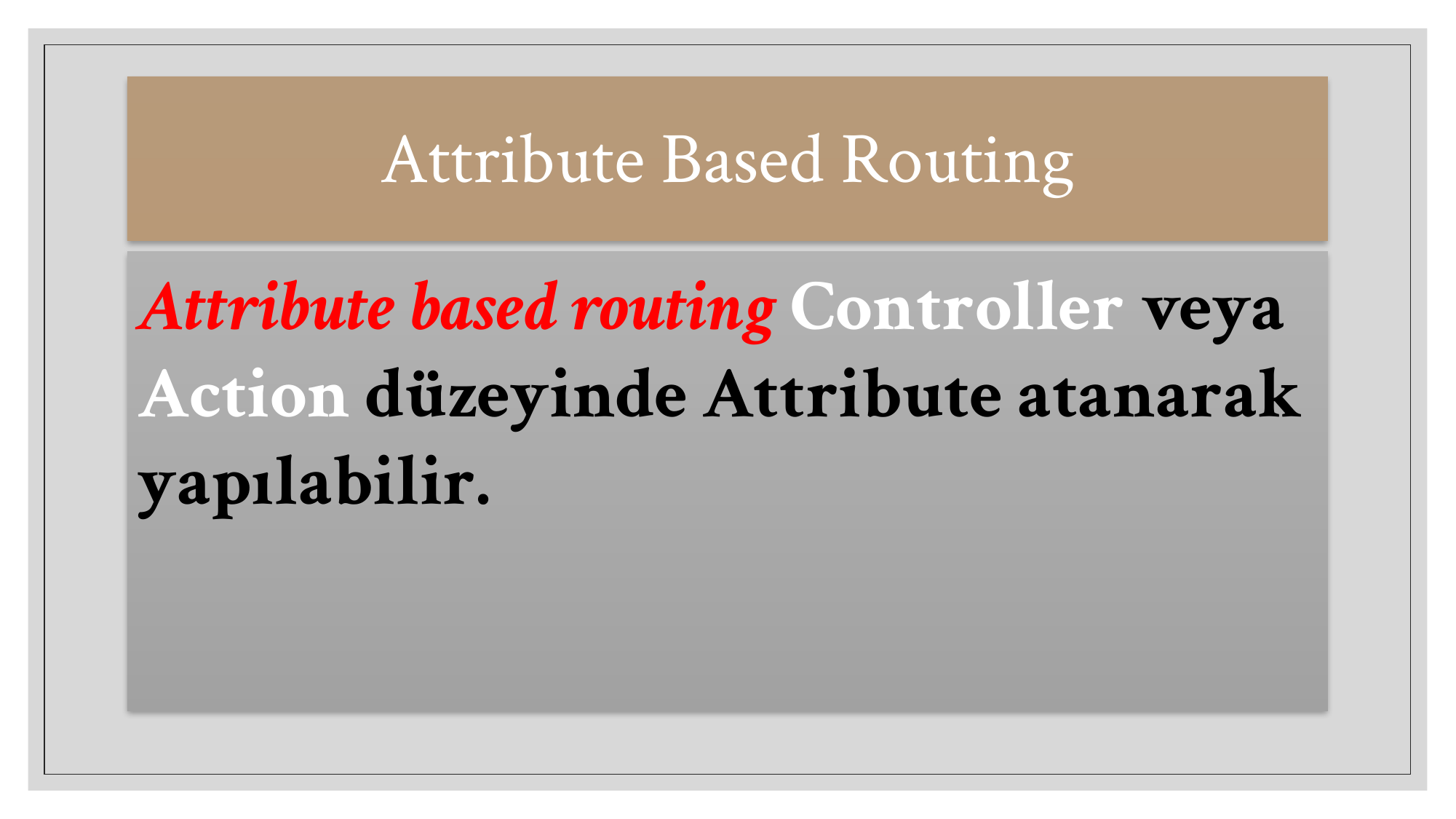

# Attribute Based Routing
Attribute based routing Controller veya Action düzeyinde Attribute atanarak yapılabilir.